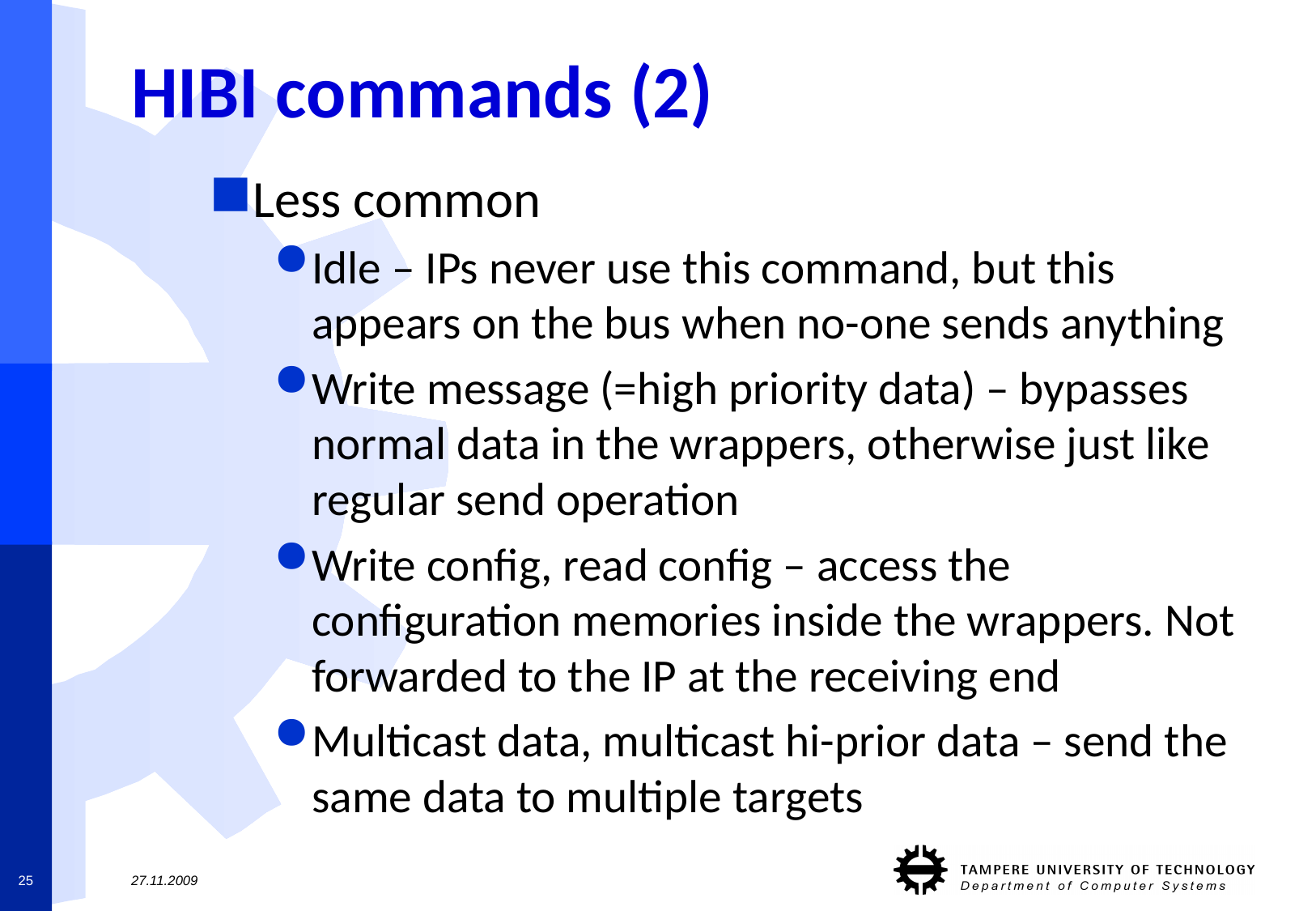

# HIBI commands (2)
Less common
Idle – IPs never use this command, but this appears on the bus when no-one sends anything
Write message (=high priority data) – bypasses normal data in the wrappers, otherwise just like regular send operation
Write config, read config – access the configuration memories inside the wrappers. Not forwarded to the IP at the receiving end
Multicast data, multicast hi-prior data – send the same data to multiple targets
25
27.11.2009